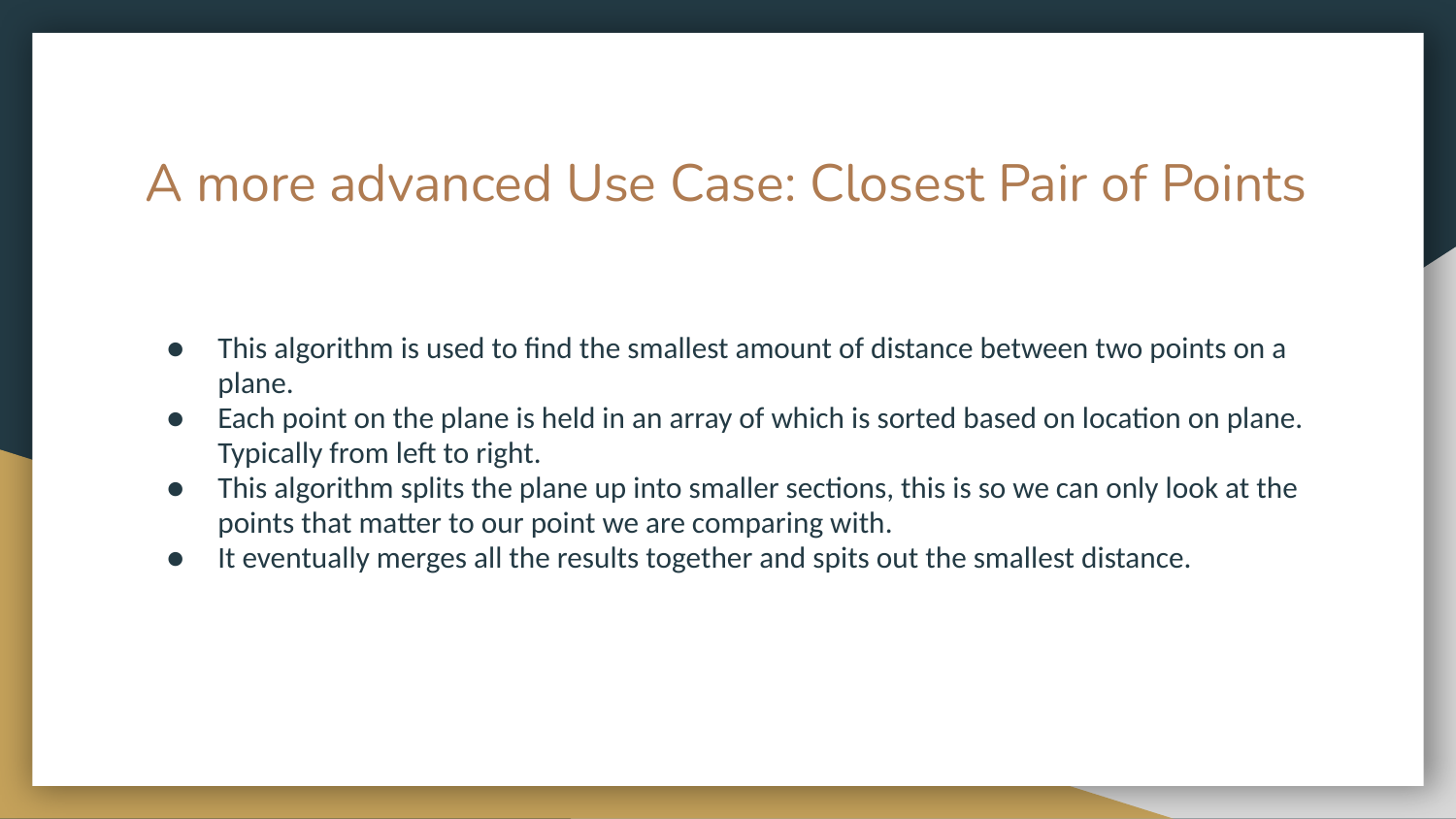

# A more advanced Use Case: Closest Pair of Points
This algorithm is used to find the smallest amount of distance between two points on a plane.
Each point on the plane is held in an array of which is sorted based on location on plane. Typically from left to right.
This algorithm splits the plane up into smaller sections, this is so we can only look at the points that matter to our point we are comparing with.
It eventually merges all the results together and spits out the smallest distance.